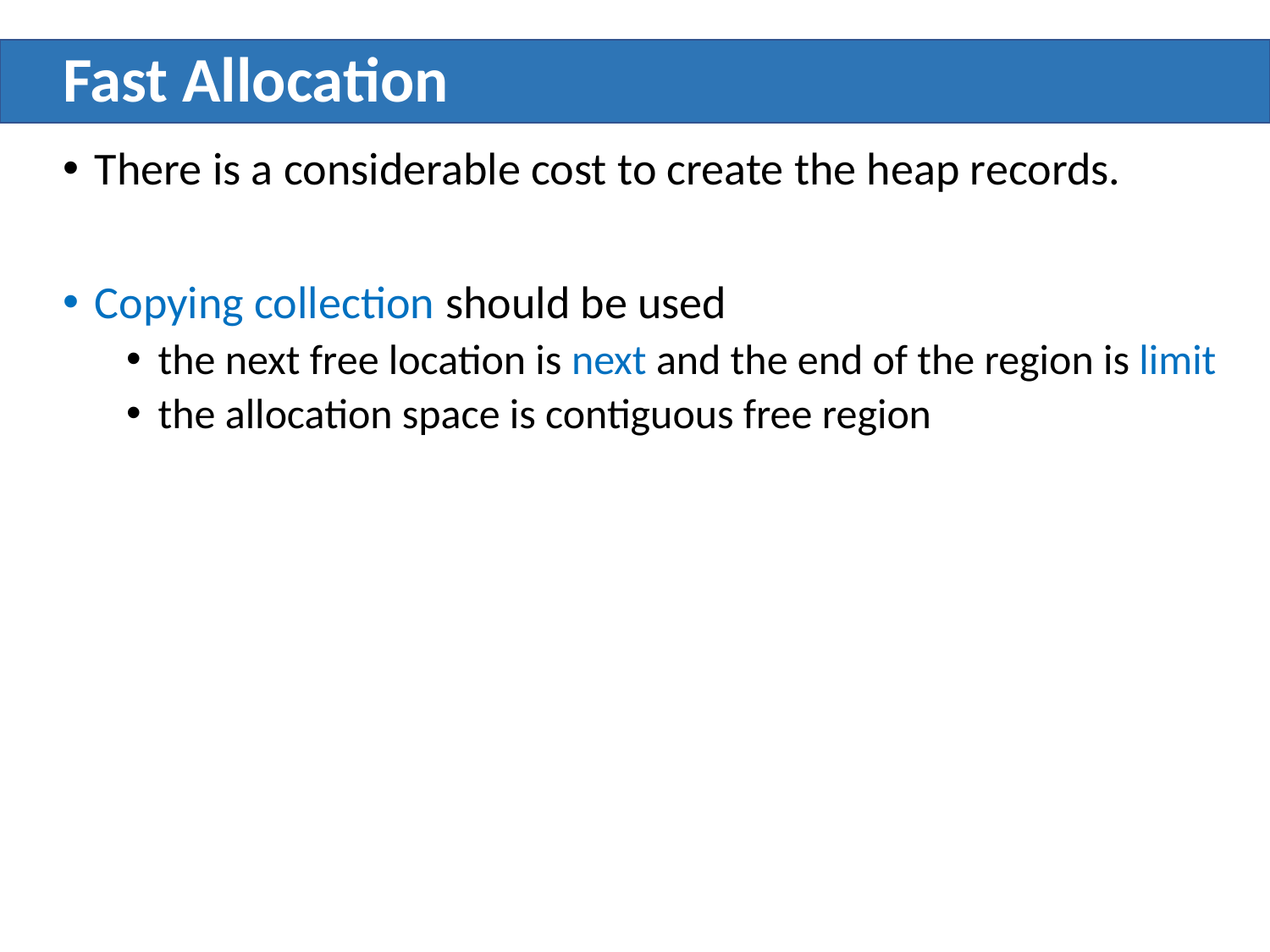

# Fast Allocation
There is a considerable cost to create the heap records.

Copying collection should be used
the next free location is next and the end of the region is limit
the allocation space is contiguous free region